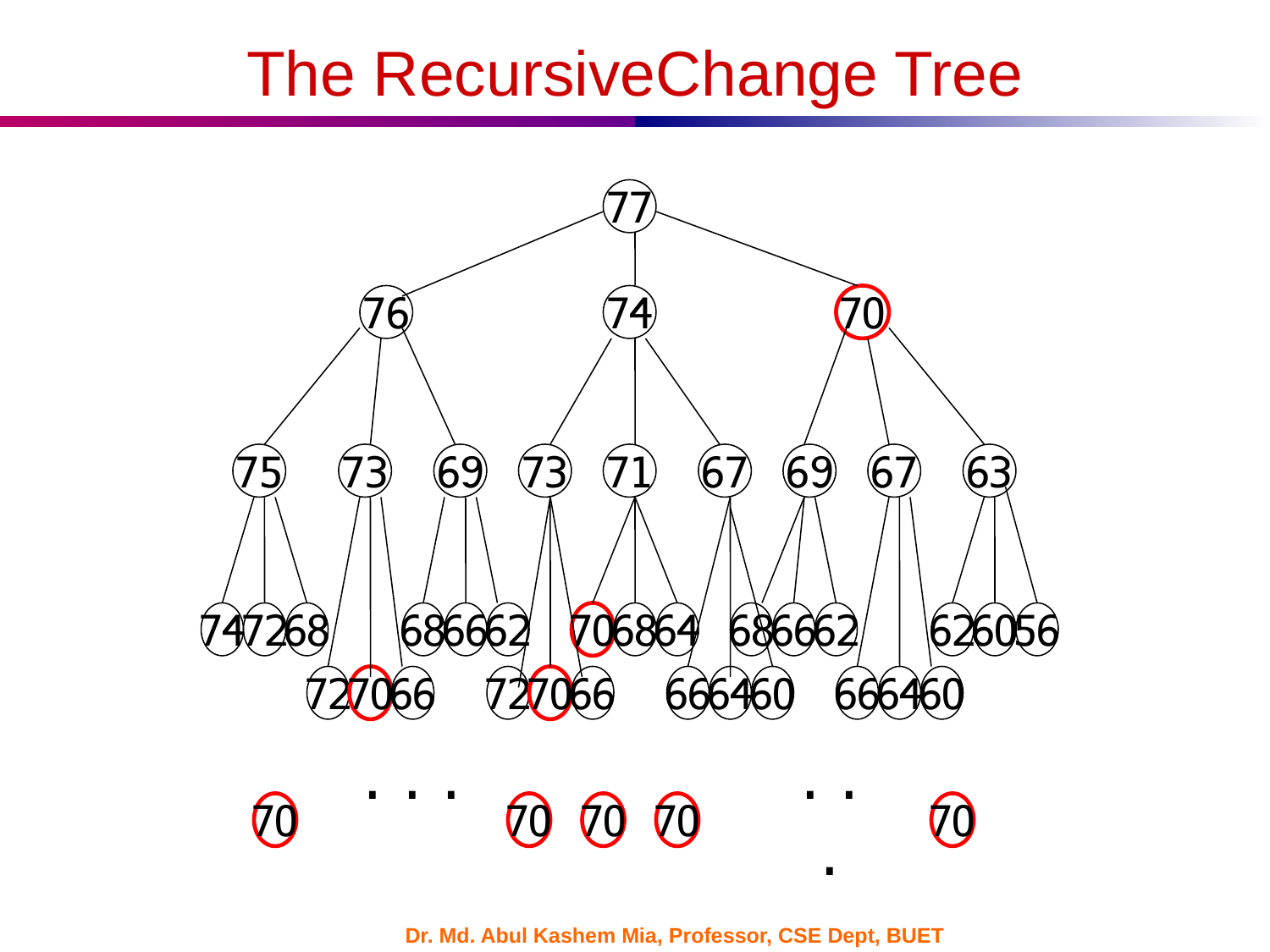

# The RecursiveChange Tree
77

76
74
70

75
73
69
73
71
67
69
67
63

74
72
68
68
66
62
70
68
64
68
66
62
62
60
56
72
70
66
72
70
66
66
64
60
66
64
60
. . .
. . .
70
70
70
70
70